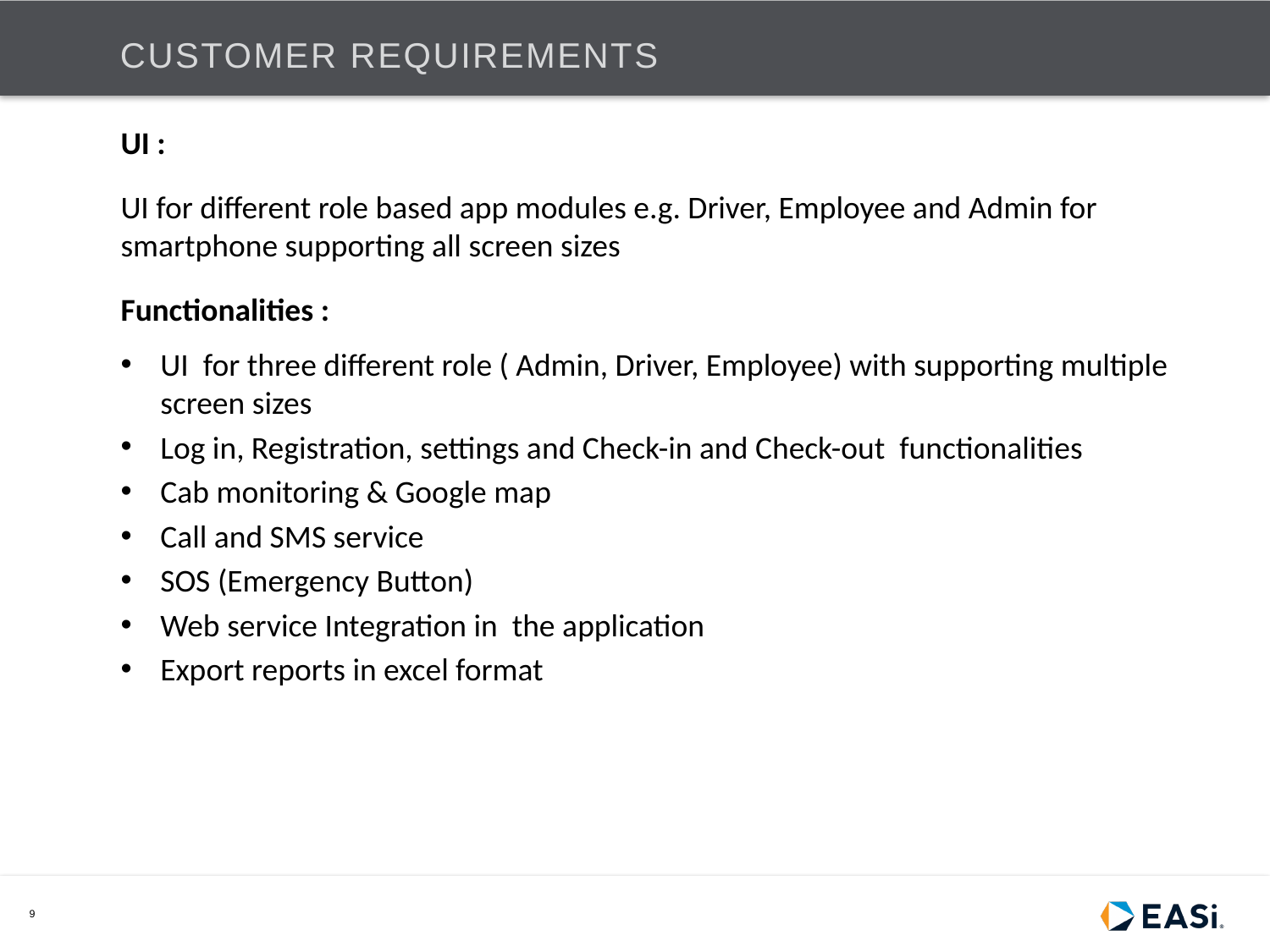

# Customer Requirements
UI :
UI for different role based app modules e.g. Driver, Employee and Admin for smartphone supporting all screen sizes
Functionalities :
UI  for three different role ( Admin, Driver, Employee) with supporting multiple screen sizes
Log in, Registration, settings and Check-in and Check-out  functionalities
Cab monitoring & Google map
Call and SMS service
SOS (Emergency Button)
Web service Integration in  the application
Export reports in excel format

9